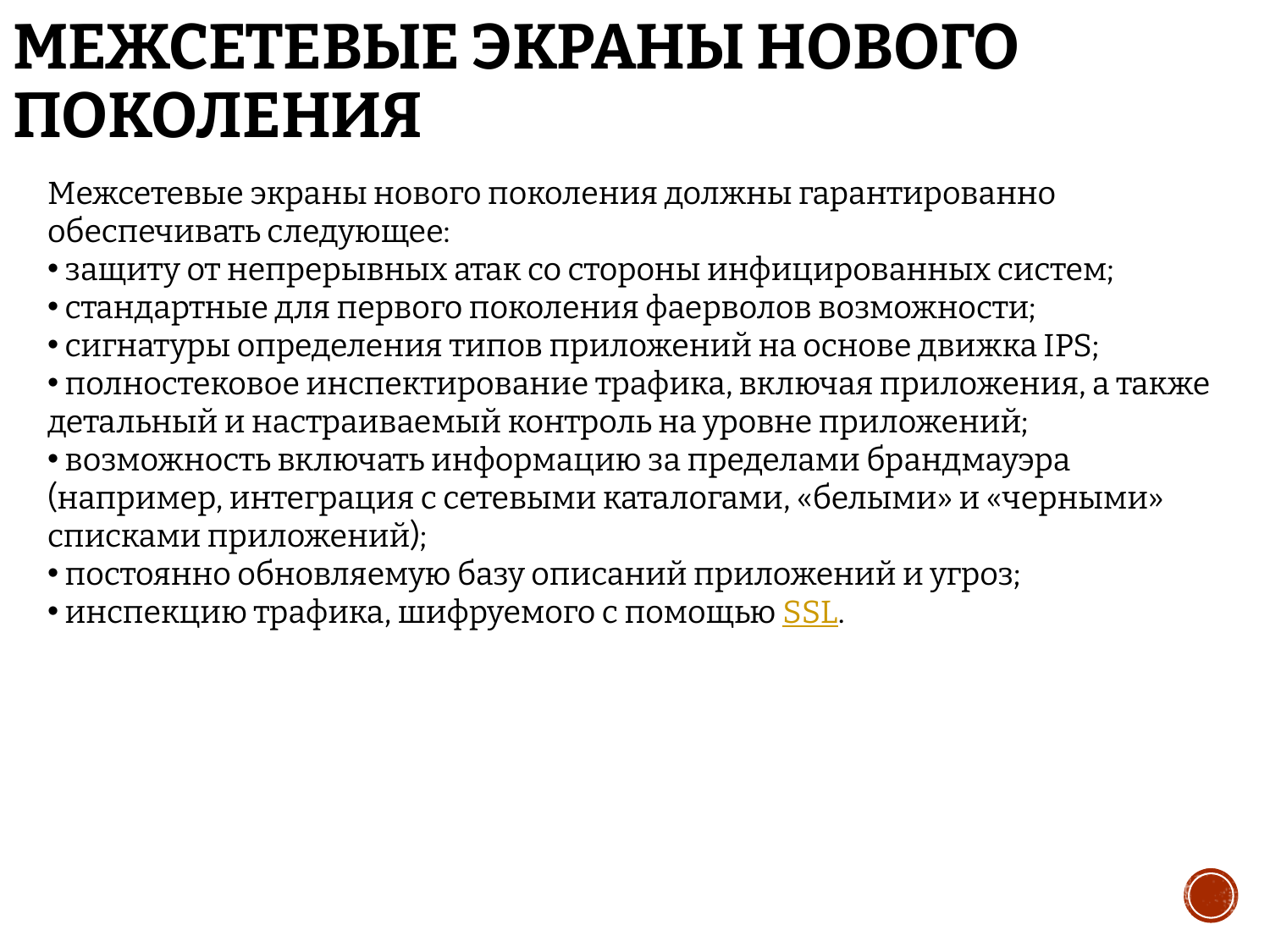

# Межсетевые экраны нового поколения
Mежсетевые экраны нового поколения должны гарантированно обеспечивать следующее:
 защиту от непрерывных атак со стороны инфицированных систем;
 стандартные для первого поколения фаерволов возможности;
 сигнатуры определения типов приложений на основе движка IPS;
 полностековое инспектирование трафика, включая приложения, а также детальный и настраиваемый контроль на уровне приложений;
 возможность включать информацию за пределами брандмауэра (например, интеграция с сетевыми каталогами, «белыми» и «черными» списками приложений);
 постоянно обновляемую базу описаний приложений и угроз;
 инспекцию трафика, шифруемого с помощью SSL.